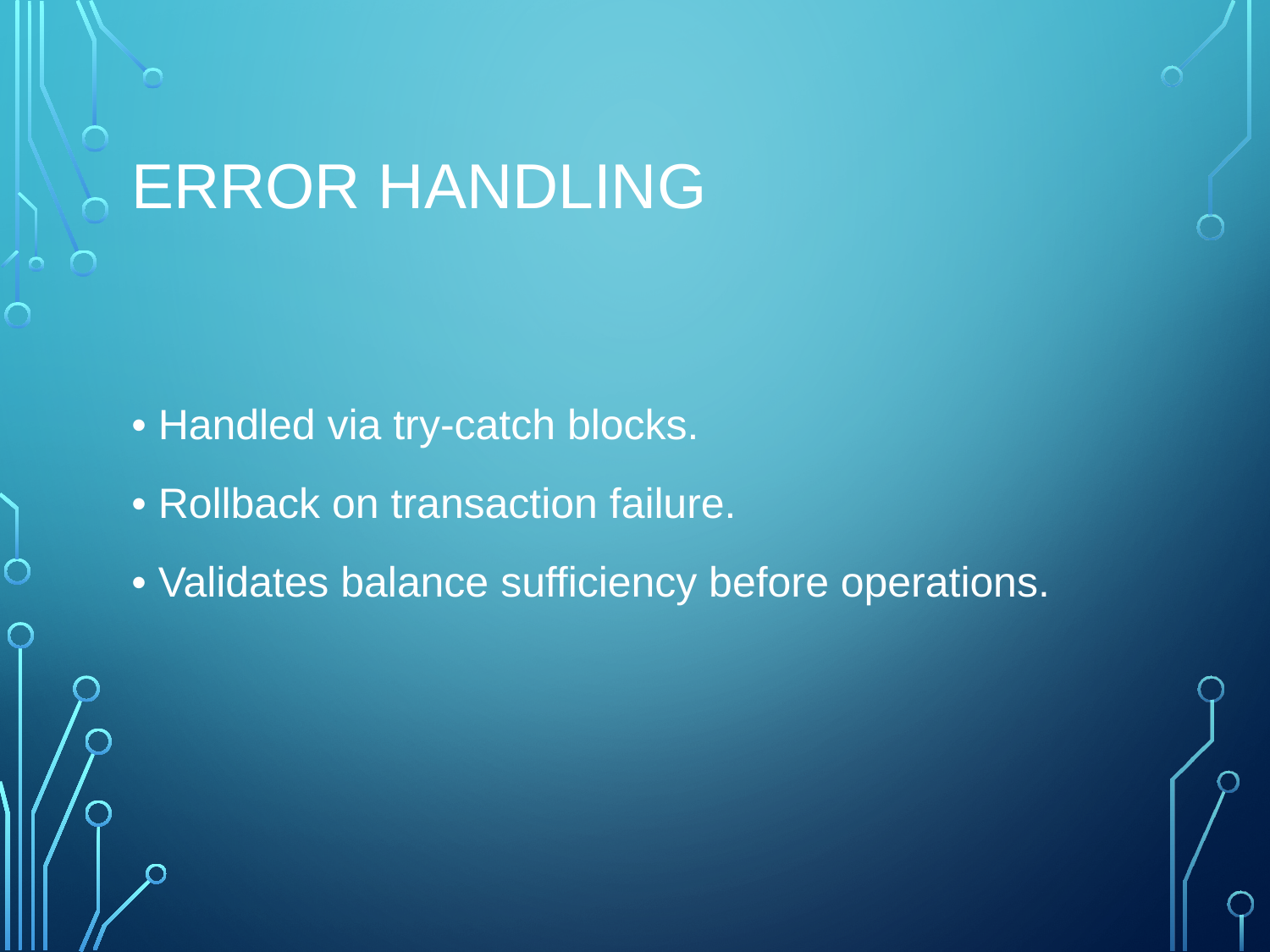

# Error Handling

• Handled via try-catch blocks.
• Rollback on transaction failure.
• Validates balance sufficiency before operations.